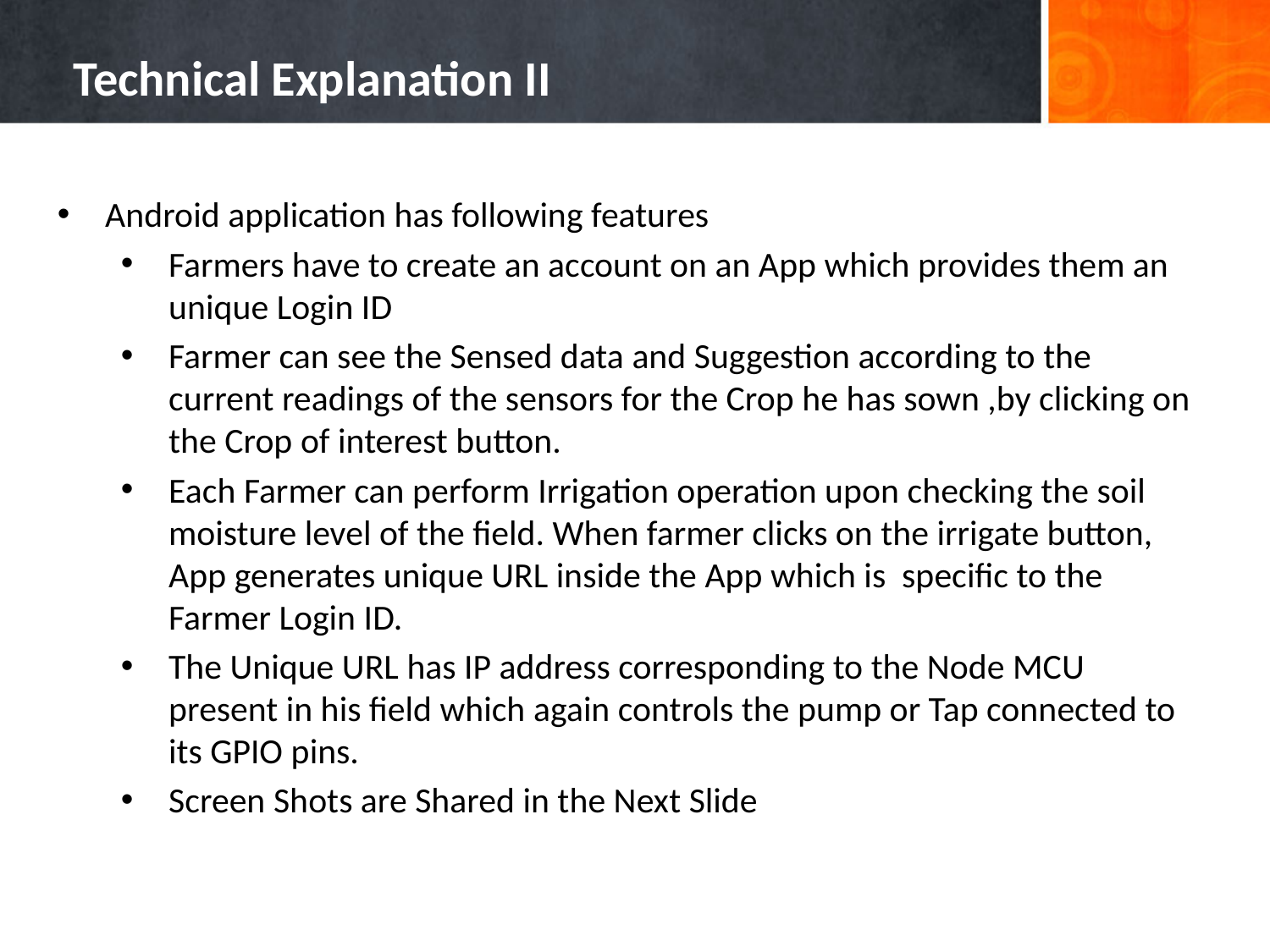

# Technical Explanation II
Android application has following features
Farmers have to create an account on an App which provides them an unique Login ID
Farmer can see the Sensed data and Suggestion according to the current readings of the sensors for the Crop he has sown ,by clicking on the Crop of interest button.
Each Farmer can perform Irrigation operation upon checking the soil moisture level of the field. When farmer clicks on the irrigate button, App generates unique URL inside the App which is  specific to the Farmer Login ID.
The Unique URL has IP address corresponding to the Node MCU present in his field which again controls the pump or Tap connected to its GPIO pins.
Screen Shots are Shared in the Next Slide